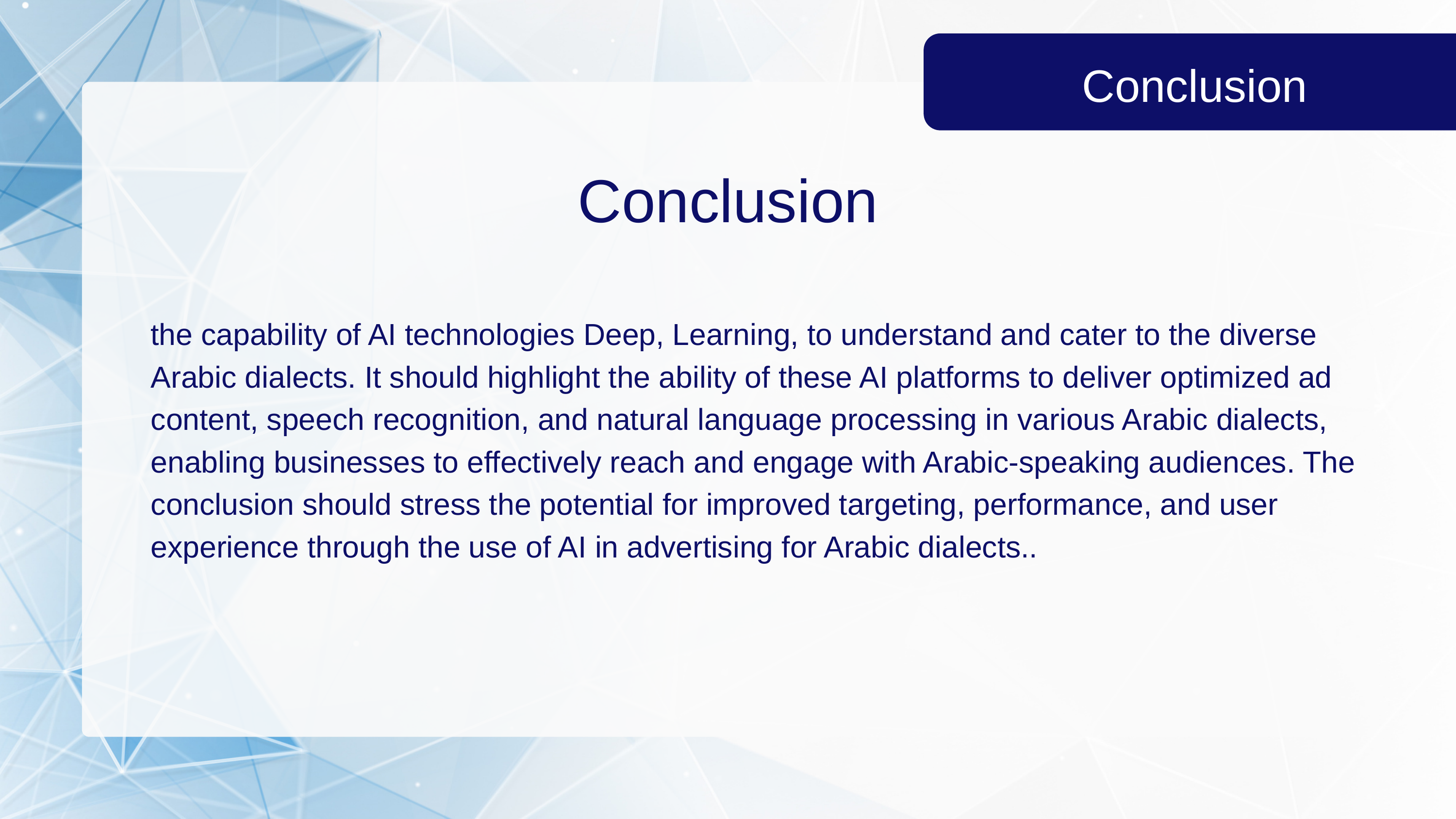

Conclusion

Conclusion
the capability of AI technologies Deep, Learning, to understand and cater to the diverse Arabic dialects. It should highlight the ability of these AI platforms to deliver optimized ad content, speech recognition, and natural language processing in various Arabic dialects, enabling businesses to effectively reach and engage with Arabic-speaking audiences. The conclusion should stress the potential for improved targeting, performance, and user experience through the use of AI in advertising for Arabic dialects..